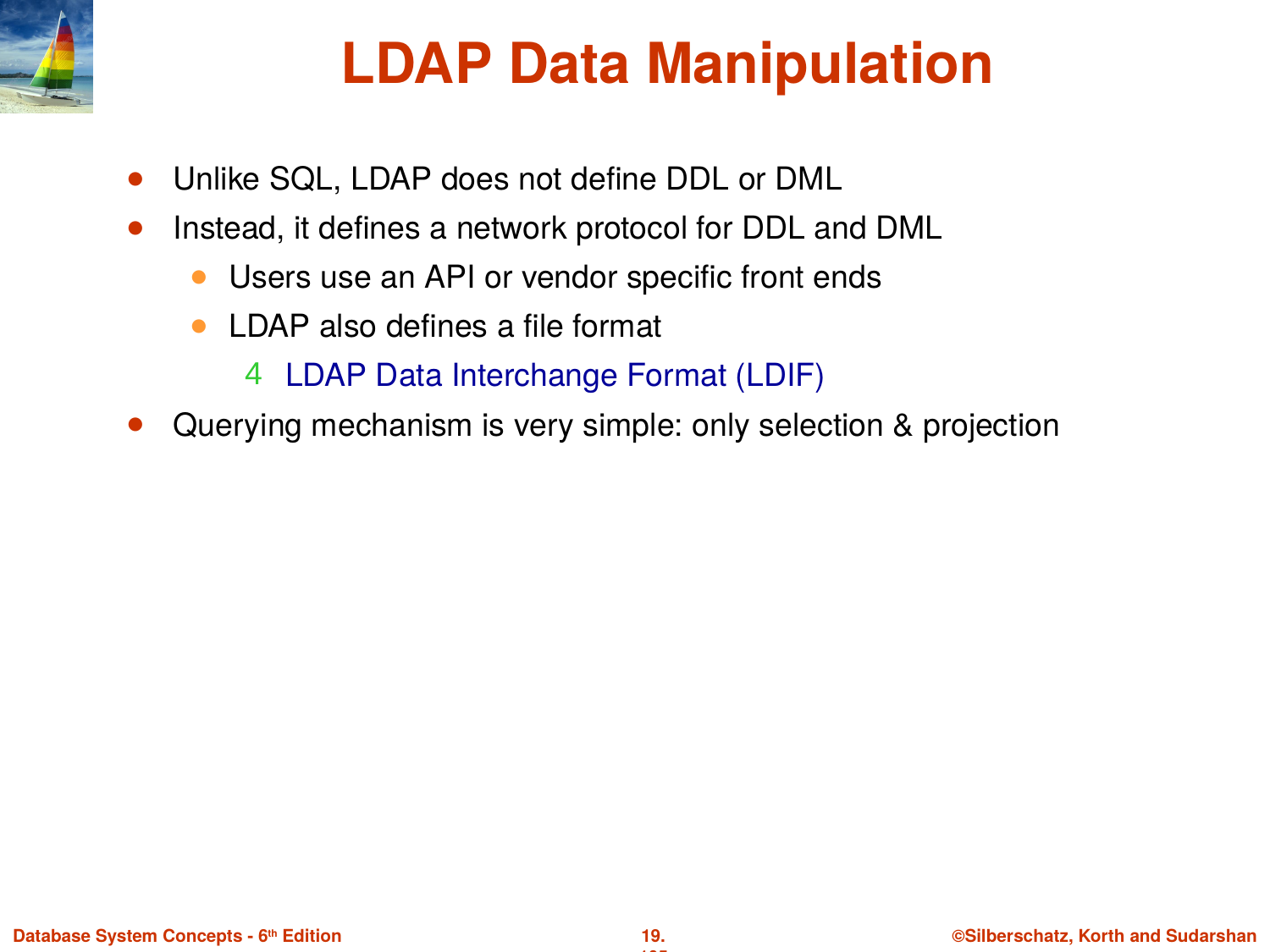

# LDAP Data Manipulation
Unlike SQL, LDAP does not define DDL or DML
Instead, it defines a network protocol for DDL and DML
Users use an API or vendor specific front ends
LDAP also defines a file format
 LDAP Data Interchange Format (LDIF)
Querying mechanism is very simple: only selection & projection